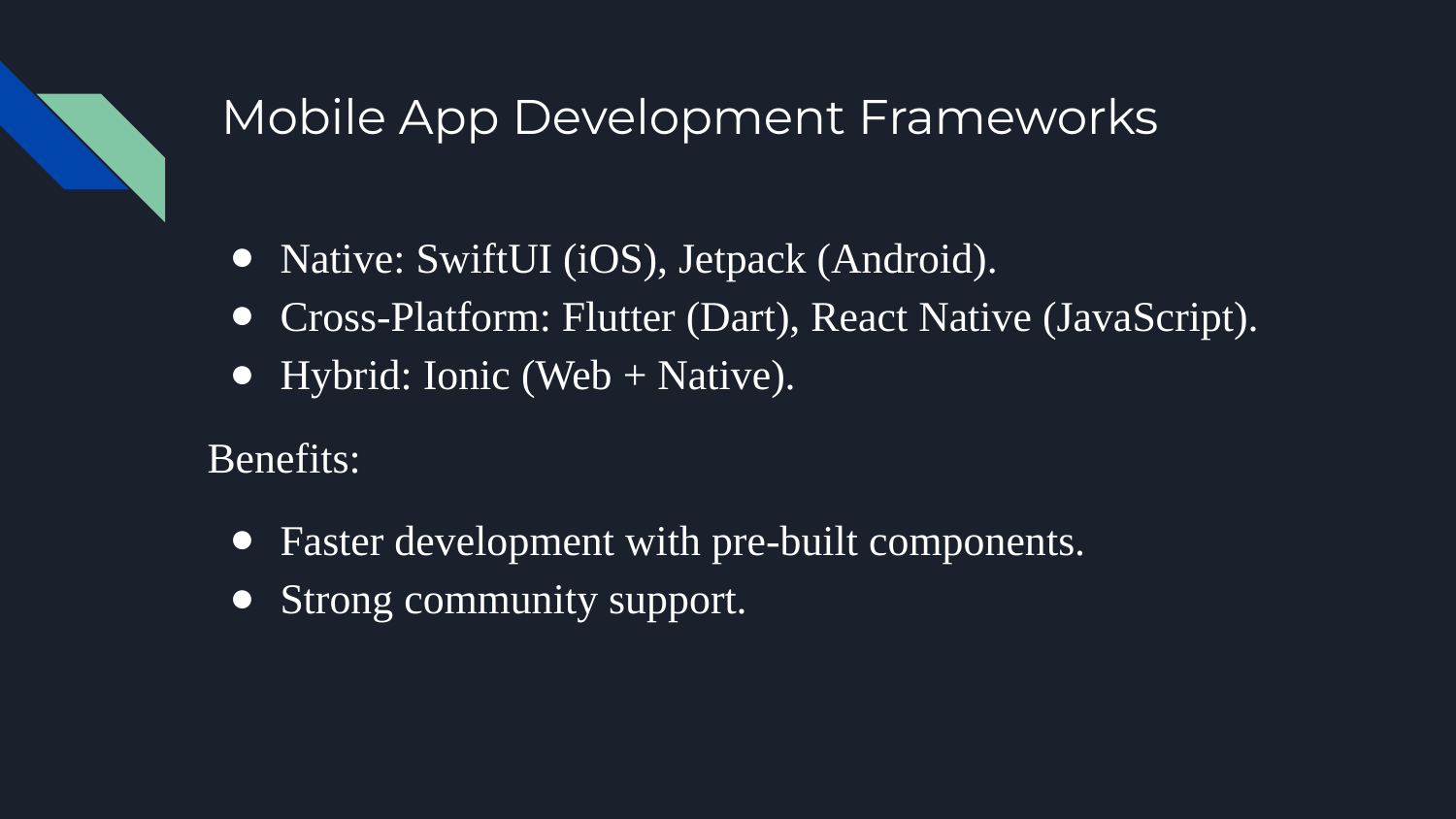

# Mobile App Development Frameworks

Native: SwiftUI (iOS), Jetpack (Android).
Cross-Platform: Flutter (Dart), React Native (JavaScript).
Hybrid: Ionic (Web + Native).
Benefits:
Faster development with pre-built components.
Strong community support.